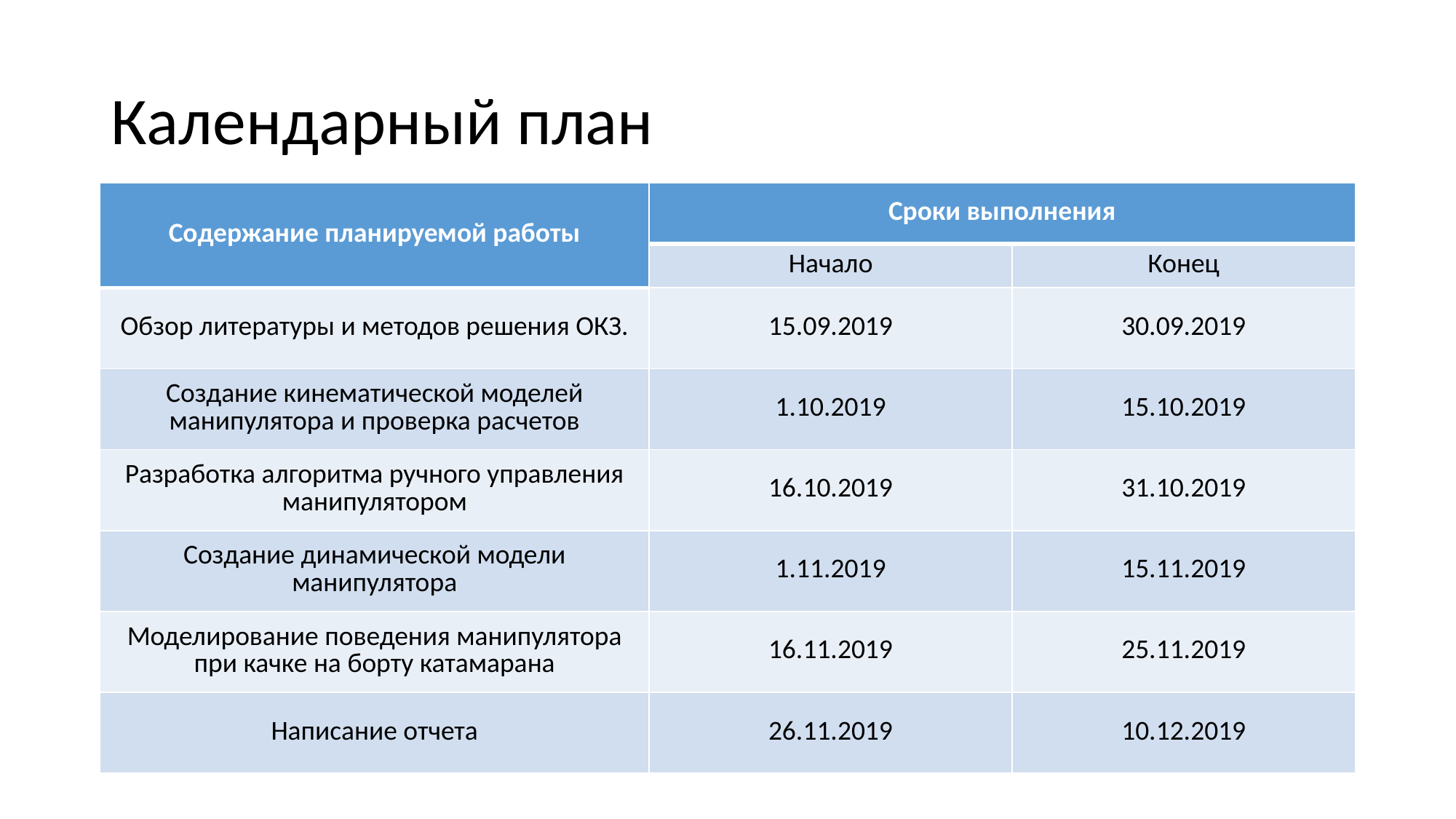

# Календарный план
| Содержание планируемой работы | Сроки выполнения |  |
| --- | --- | --- |
|  | Начало | Конец |
| Обзор литературы и методов решения ОКЗ. | 15.09.2019 | 30.09.2019 |
| Создание кинематической моделей манипулятора и проверка расчетов | 1.10.2019 | 15.10.2019 |
| Разработка алгоритма ручного управления манипулятором | 16.10.2019 | 31.10.2019 |
| Создание динамической модели манипулятора | 1.11.2019 | 15.11.2019 |
| Моделирование поведения манипулятора при качке на борту катамарана | 16.11.2019 | 25.11.2019 |
| Написание отчета | 26.11.2019 | 10.12.2019 |